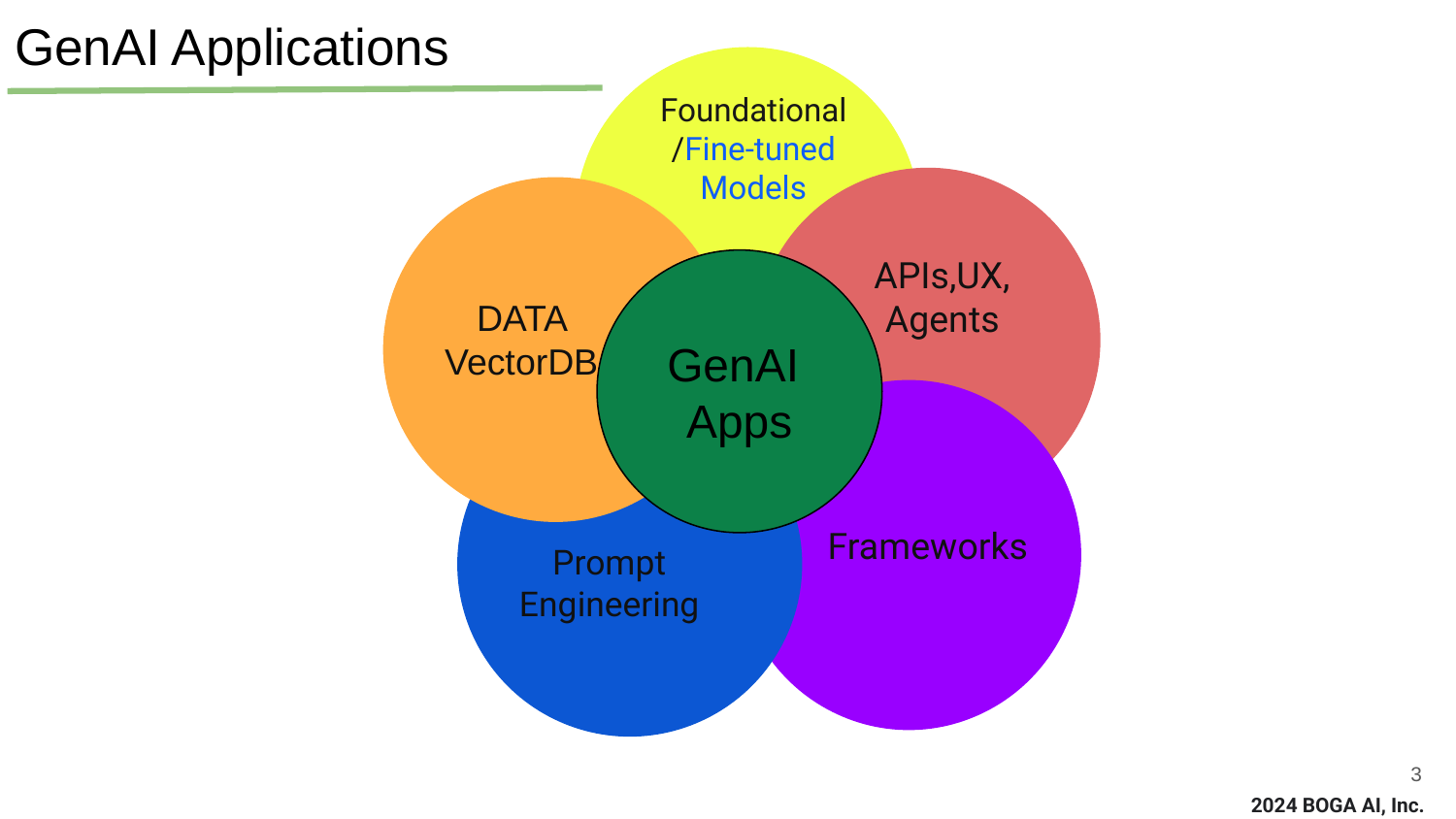

# GenAI Applications

Foundational
/Fine-tuned
 Models

APIs,UX,
Agents

GenAI  Apps
DATA VectorDB

Frameworks

Prompt Engineering
3
2024 BOGA AI, Inc.